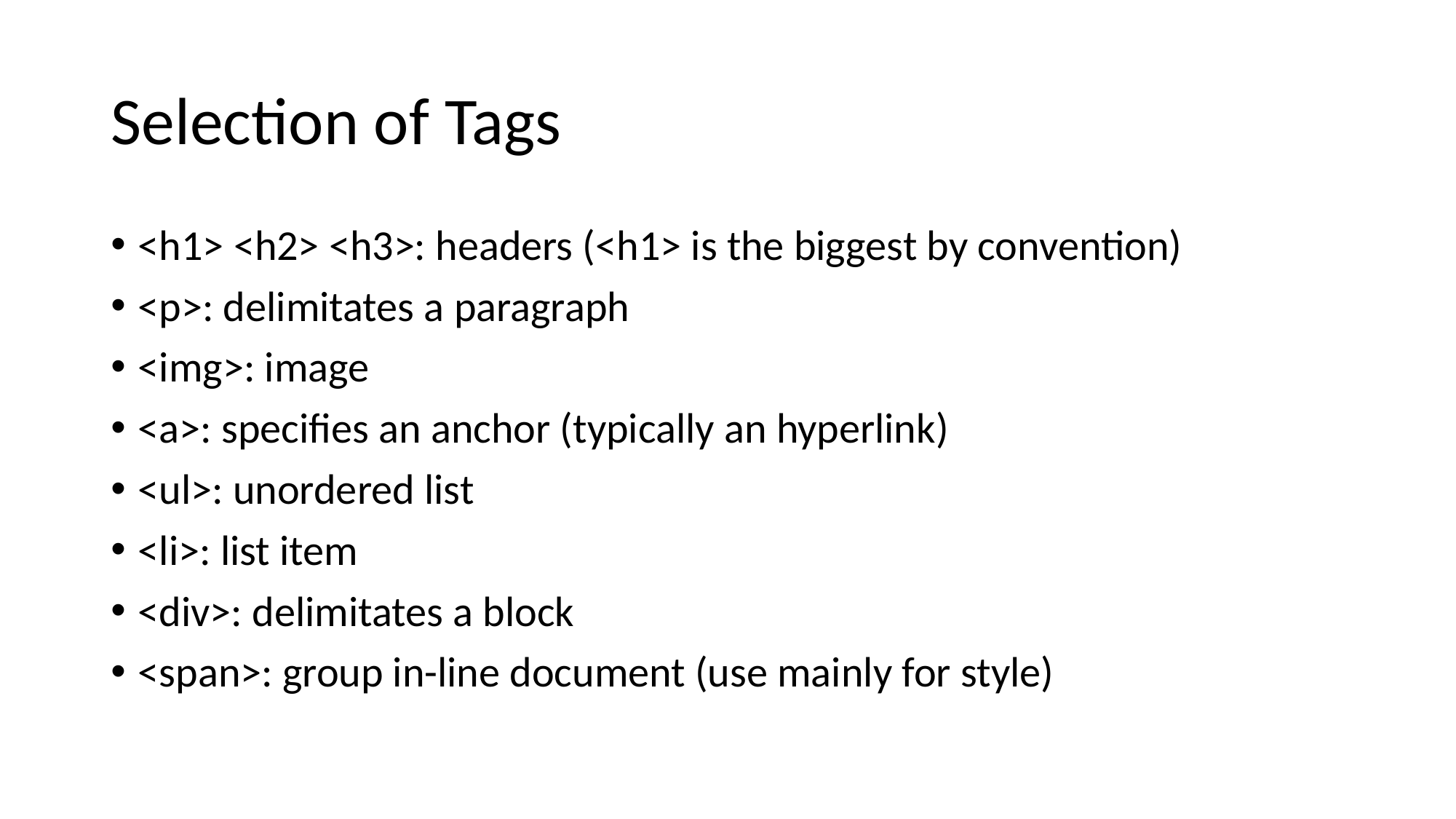

# Selection of Tags
<h1> <h2> <h3>: headers (<h1> is the biggest by convention)
<p>: delimitates a paragraph
<img>: image
<a>: specifies an anchor (typically an hyperlink)
<ul>: unordered list
<li>: list item
<div>: delimitates a block
<span>: group in-line document (use mainly for style)